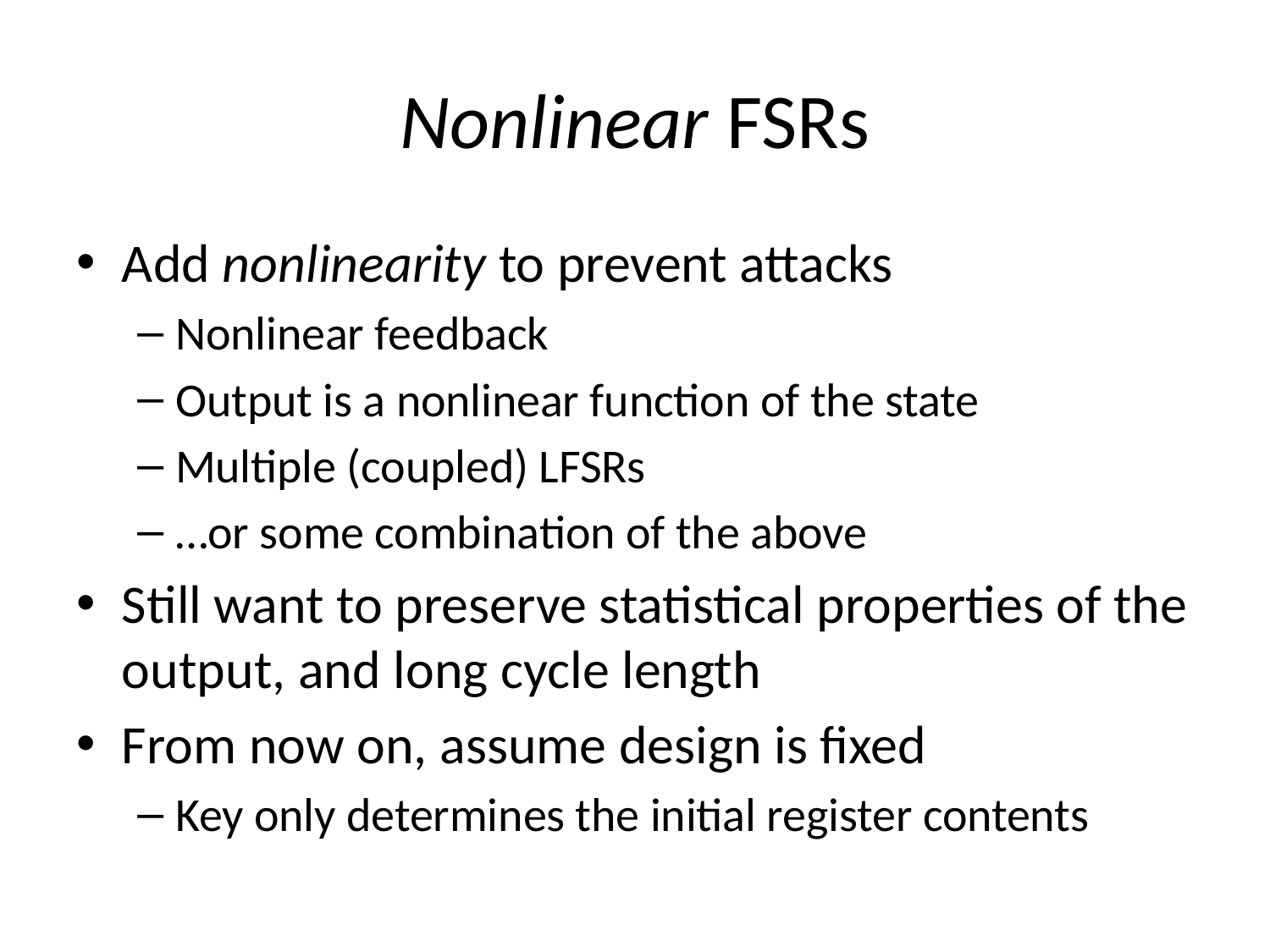

# Nonlinear FSRs
Add nonlinearity to prevent attacks
Nonlinear feedback
Output is a nonlinear function of the state
Multiple (coupled) LFSRs
…or some combination of the above
Still want to preserve statistical properties of the output, and long cycle length
From now on, assume design is fixed
Key only determines the initial register contents